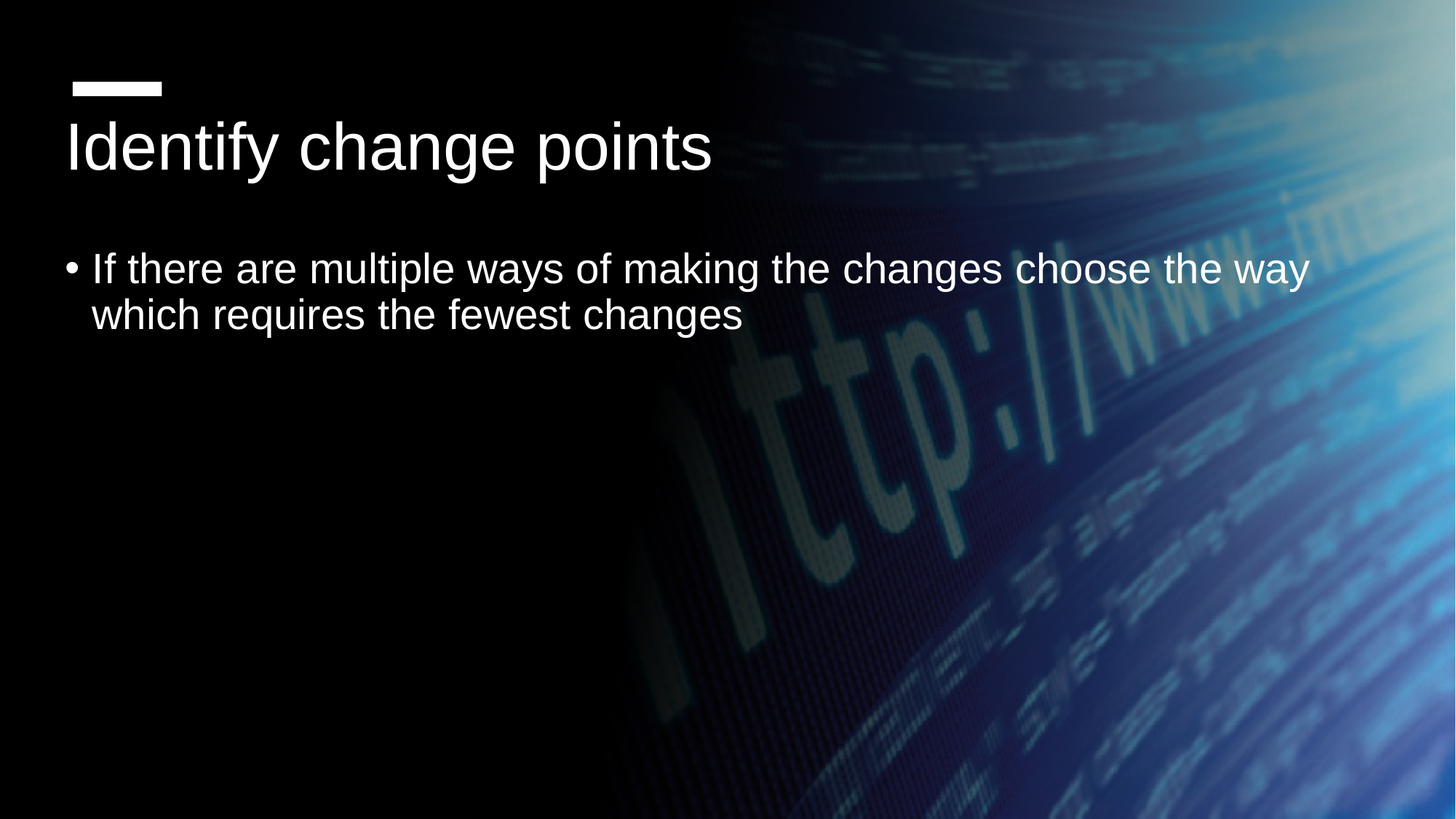

Identify change points
If there are multiple ways of making the changes choose the way which requires the fewest changes